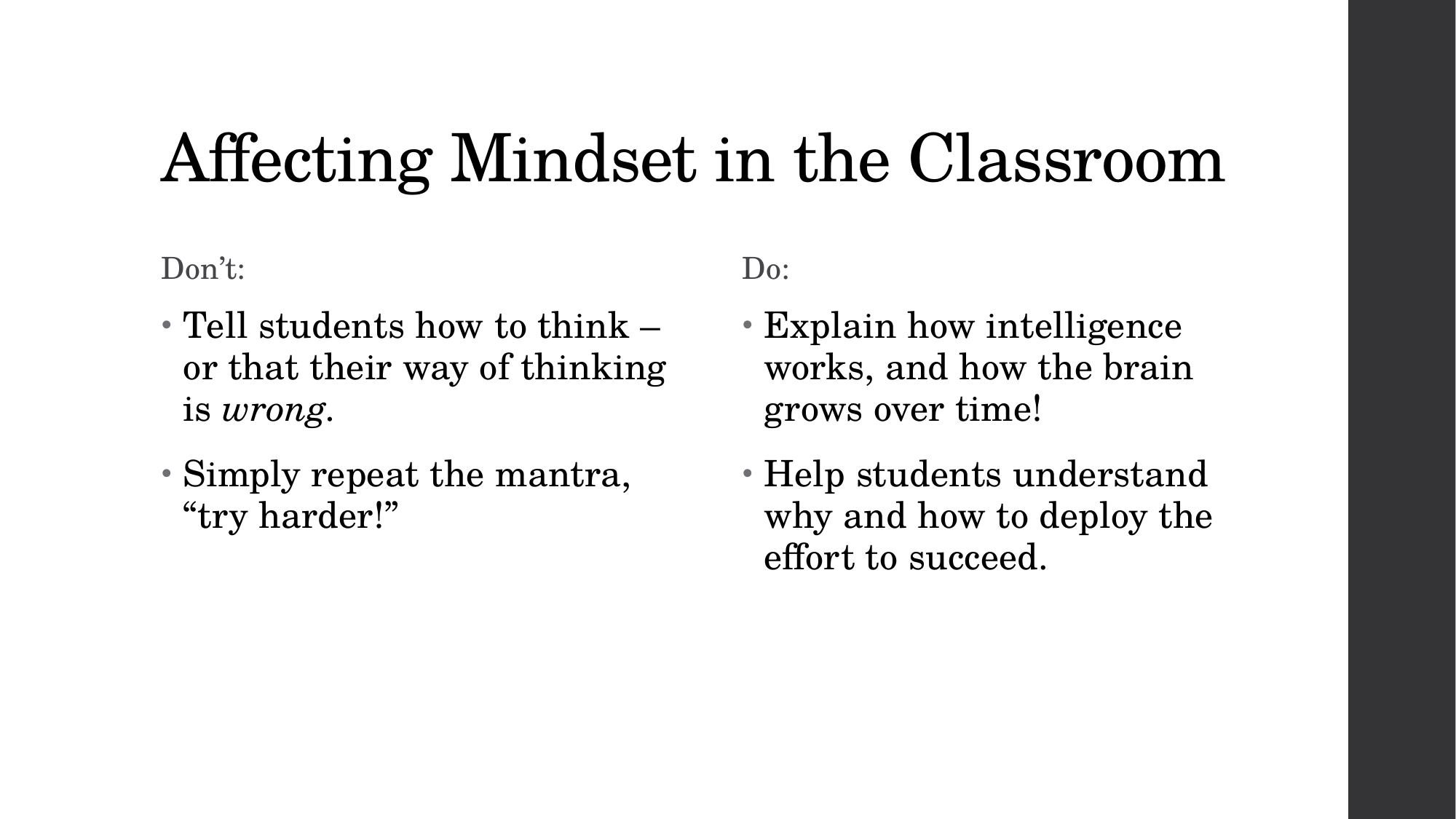

# Affecting Mindset in the Classroom
Don’t:
Do:
Tell students how to think – or that their way of thinking is wrong.
Simply repeat the mantra, “try harder!”
Explain how intelligence works, and how the brain grows over time!
Help students understand why and how to deploy the effort to succeed.